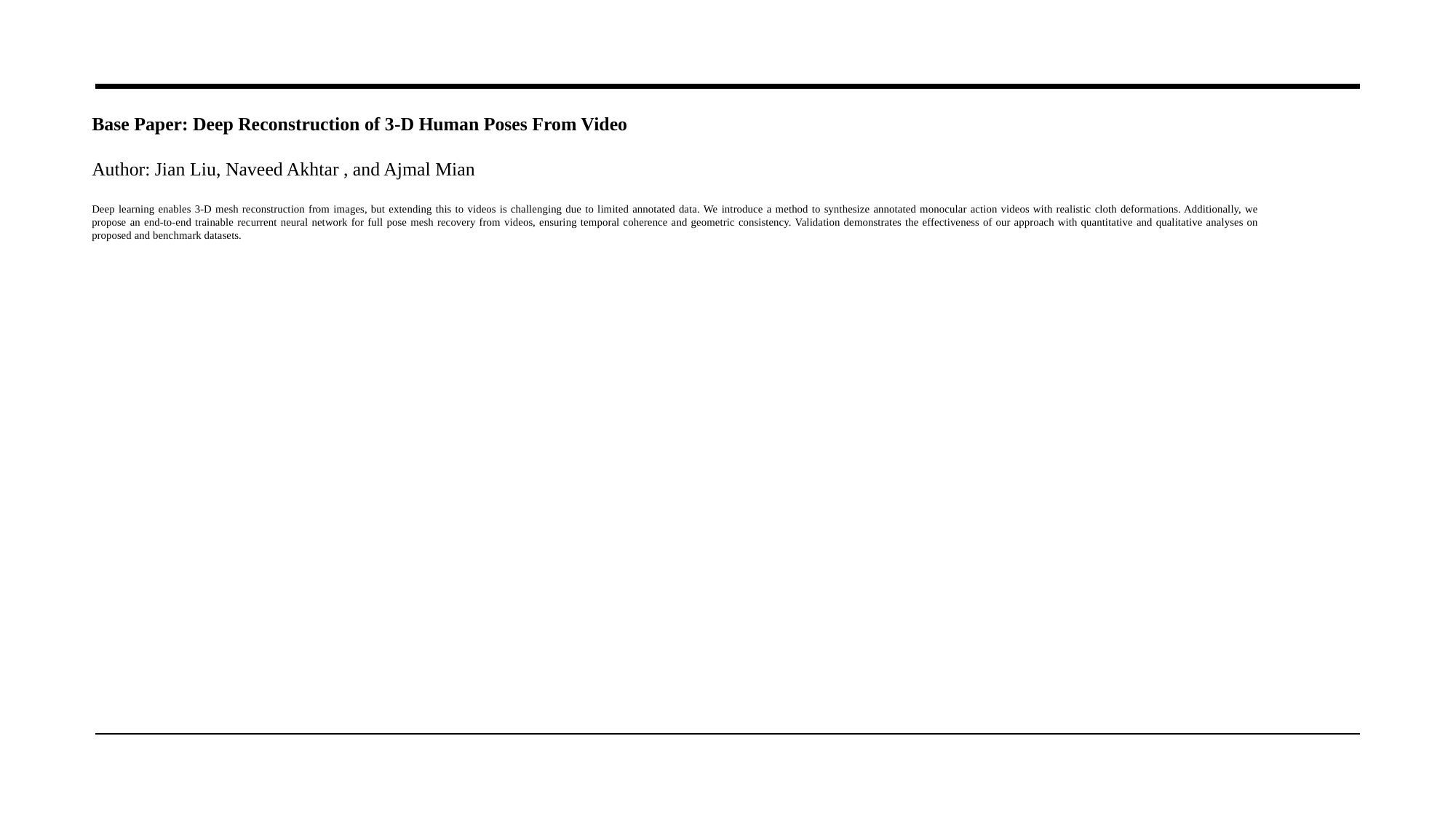

# Base Paper: Deep Reconstruction of 3-D Human Poses From Video

Author: Jian Liu, Naveed Akhtar , and Ajmal Mian

Deep learning enables 3-D mesh reconstruction from images, but extending this to videos is challenging due to limited annotated data. We introduce a method to synthesize annotated monocular action videos with realistic cloth deformations. Additionally, we propose an end-to-end trainable recurrent neural network for full pose mesh recovery from videos, ensuring temporal coherence and geometric consistency. Validation demonstrates the effectiveness of our approach with quantitative and qualitative analyses on proposed and benchmark datasets.